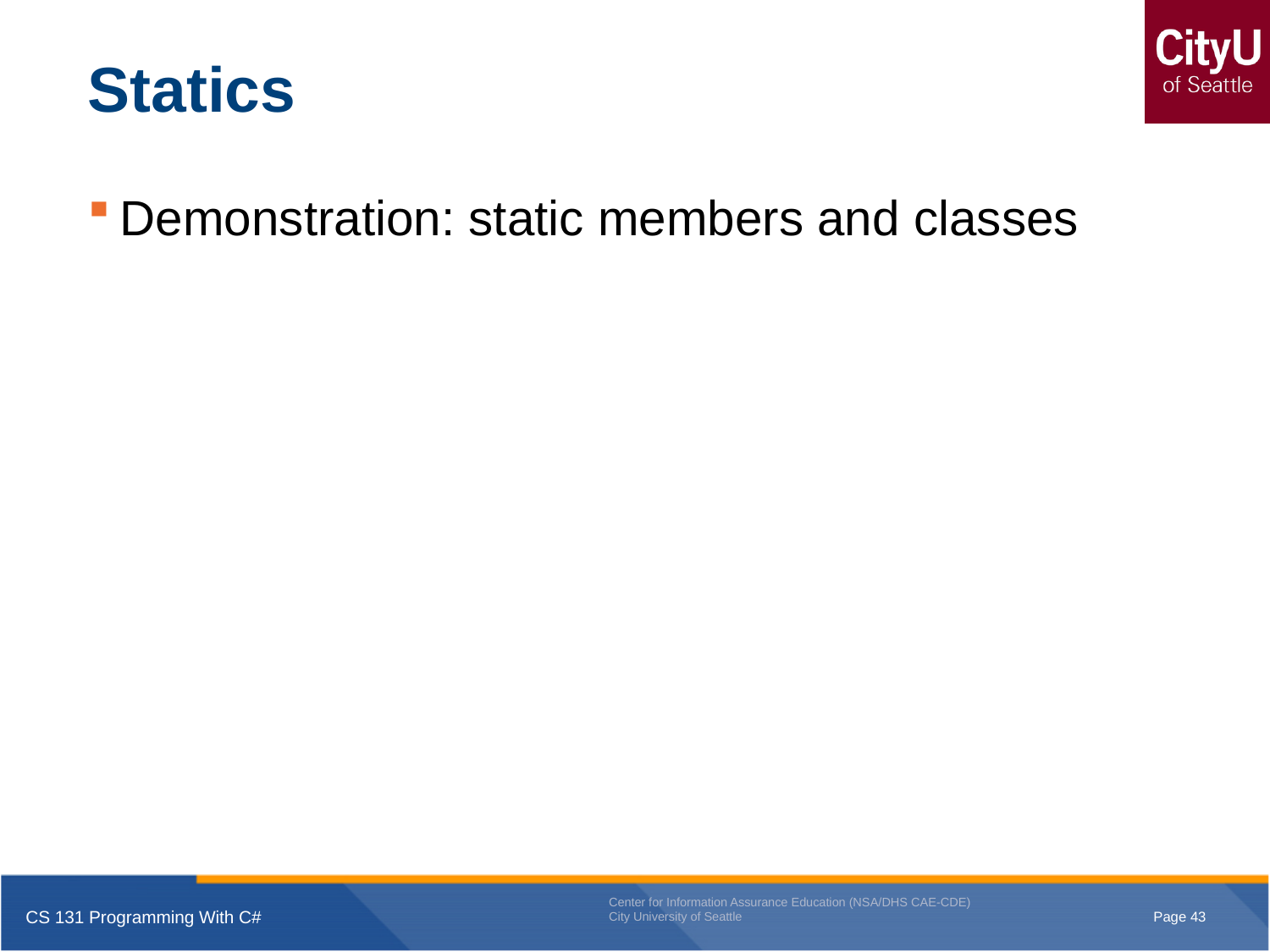

# Statics
Demonstration: static members and classes